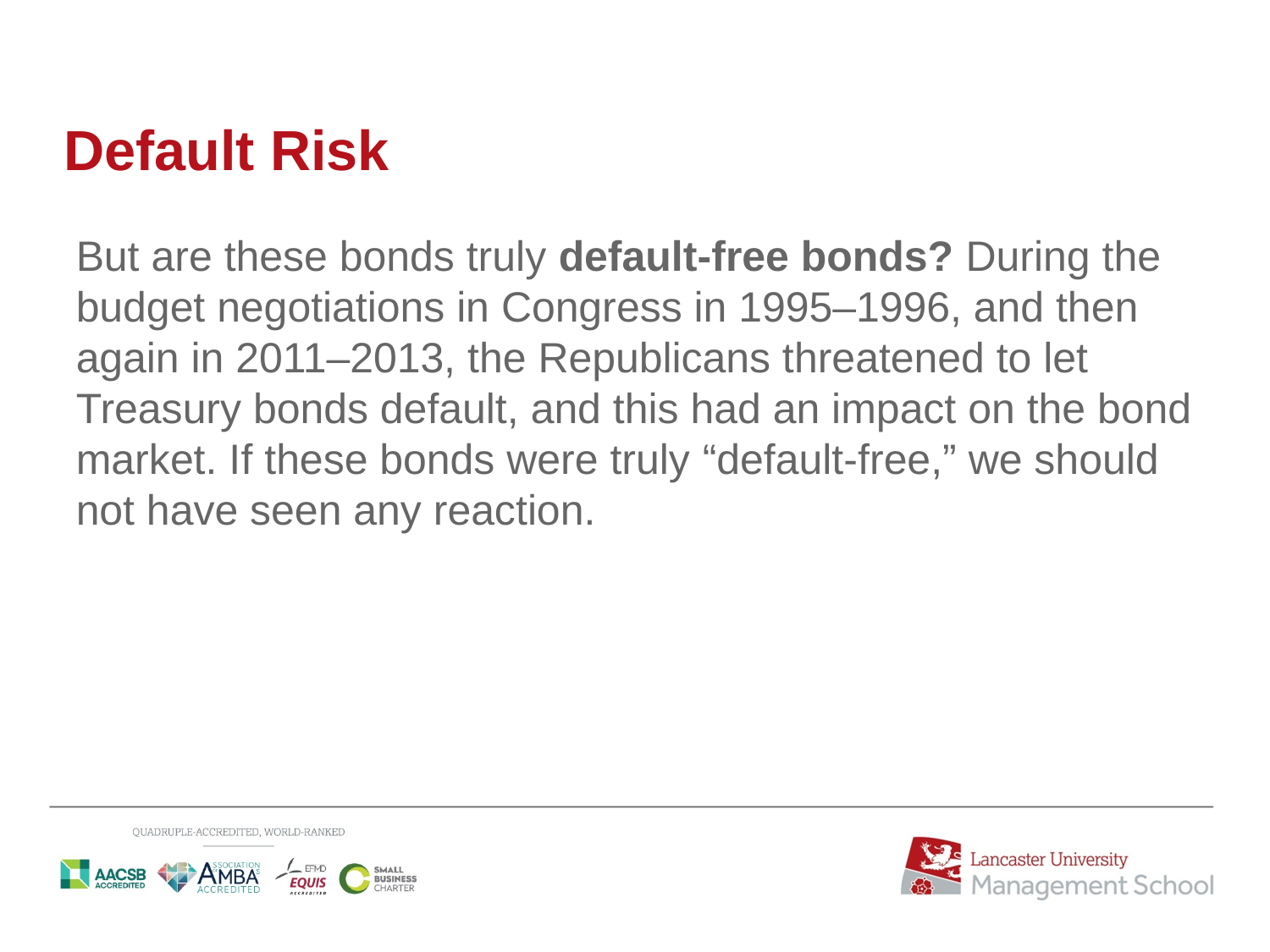

# Default Risk
But are these bonds truly default-free bonds? During the budget negotiations in Congress in 1995–1996, and then again in 2011–2013, the Republicans threatened to let Treasury bonds default, and this had an impact on the bond market. If these bonds were truly “default-free,” we should not have seen any reaction.